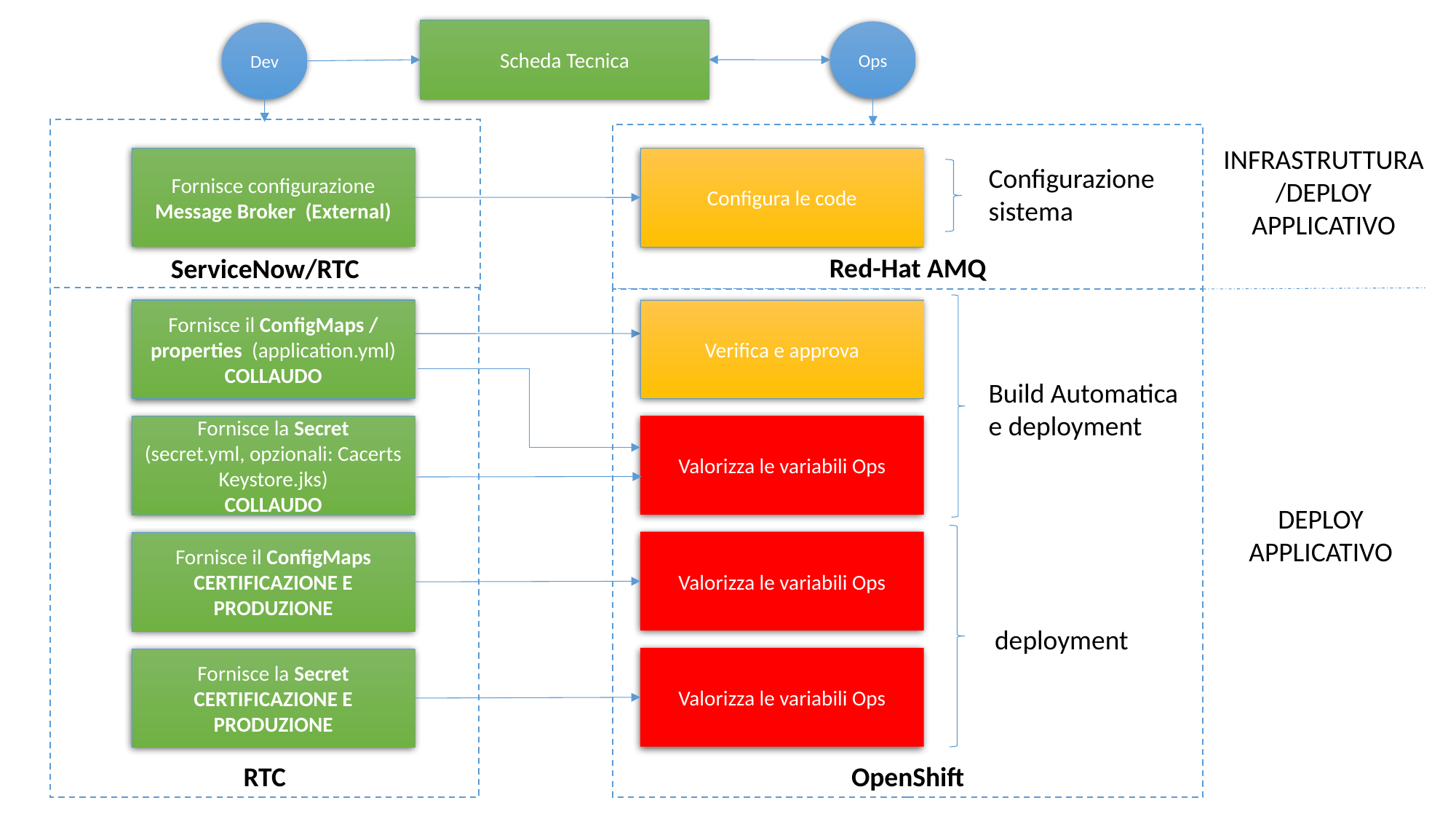

Scheda Tecnica
Ops
Dev
ServiceNow/RTC
Red-Hat AMQ
INFRASTRUTTURA/DEPLOY APPLICATIVO
Fornisce configurazione Message Broker  (External)
Configura le code
Configurazione sistema

RTC
OpenShift

Verifica e approva
Fornisce il ConfigMaps / properties  (application.yml)
COLLAUDO
Build Automatica e deployment
Valorizza le variabili Ops
Fornisce la Secret
(secret.yml, opzionali: Cacerts
Keystore.jks)
COLLAUDO
DEPLOY APPLICATIVO

Valorizza le variabili Ops
Fornisce il ConfigMaps CERTIFICAZIONE E PRODUZIONE
deployment
Valorizza le variabili Ops
Fornisce la Secret
CERTIFICAZIONE E PRODUZIONE